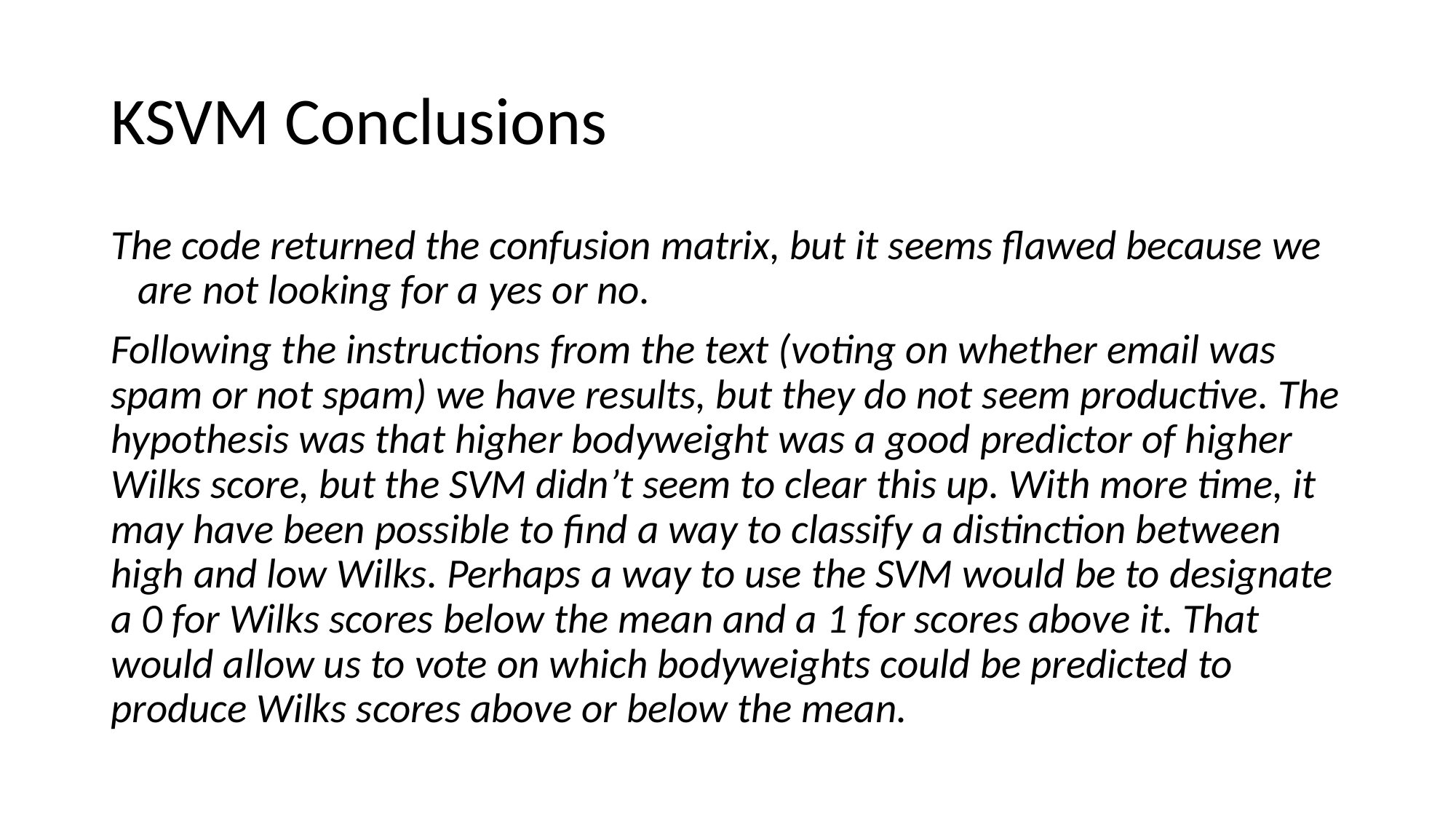

# KSVM Conclusions
The code returned the confusion matrix, but it seems flawed because we are not looking for a yes or no.
Following the instructions from the text (voting on whether email was spam or not spam) we have results, but they do not seem productive. The hypothesis was that higher bodyweight was a good predictor of higher Wilks score, but the SVM didn’t seem to clear this up. With more time, it may have been possible to find a way to classify a distinction between high and low Wilks. Perhaps a way to use the SVM would be to designate a 0 for Wilks scores below the mean and a 1 for scores above it. That would allow us to vote on which bodyweights could be predicted to produce Wilks scores above or below the mean.